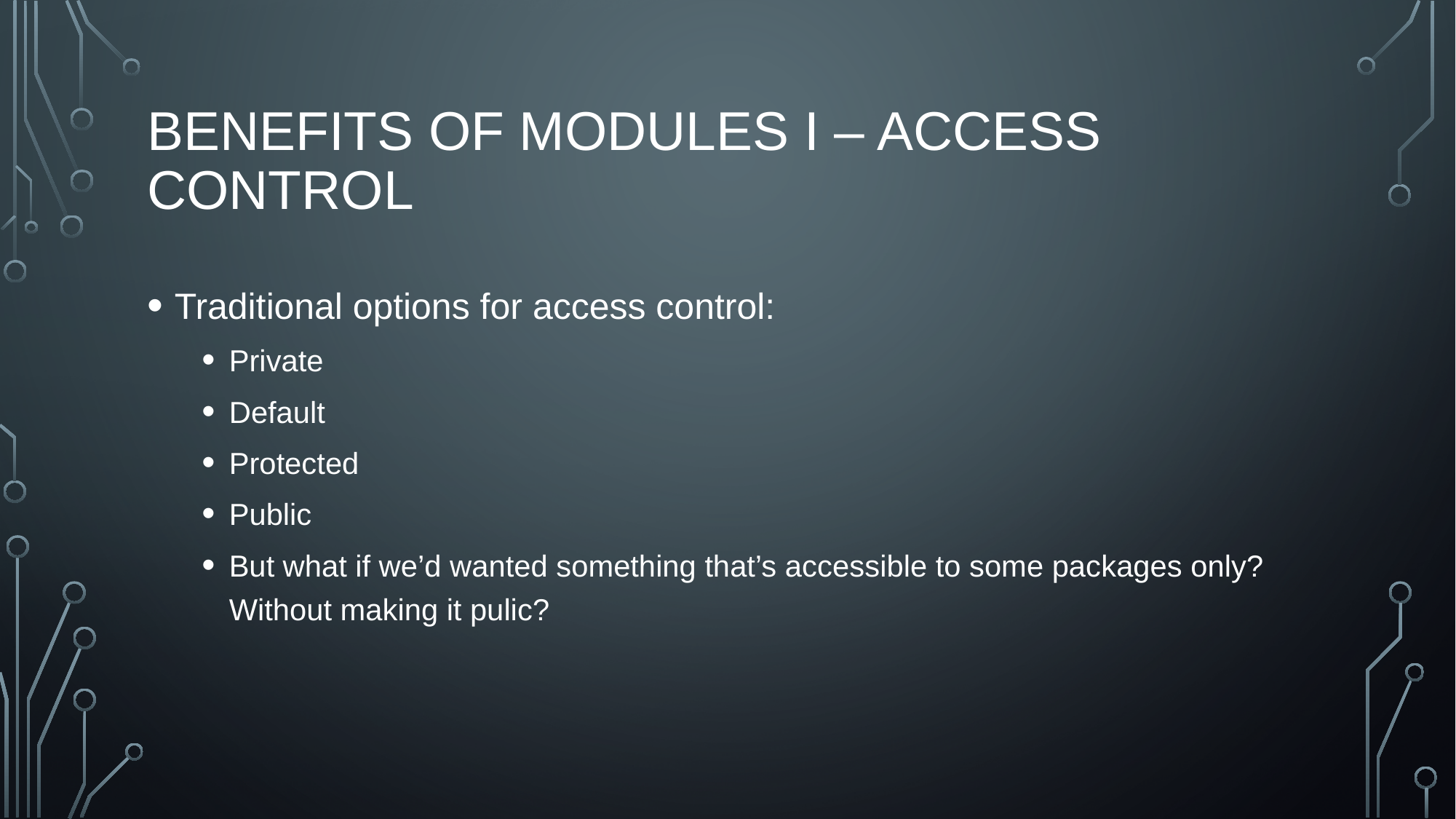

# Benefits of modules I – ACCEsS control
Traditional options for access control:
Private
Default
Protected
Public
But what if we’d wanted something that’s accessible to some packages only? Without making it pulic?